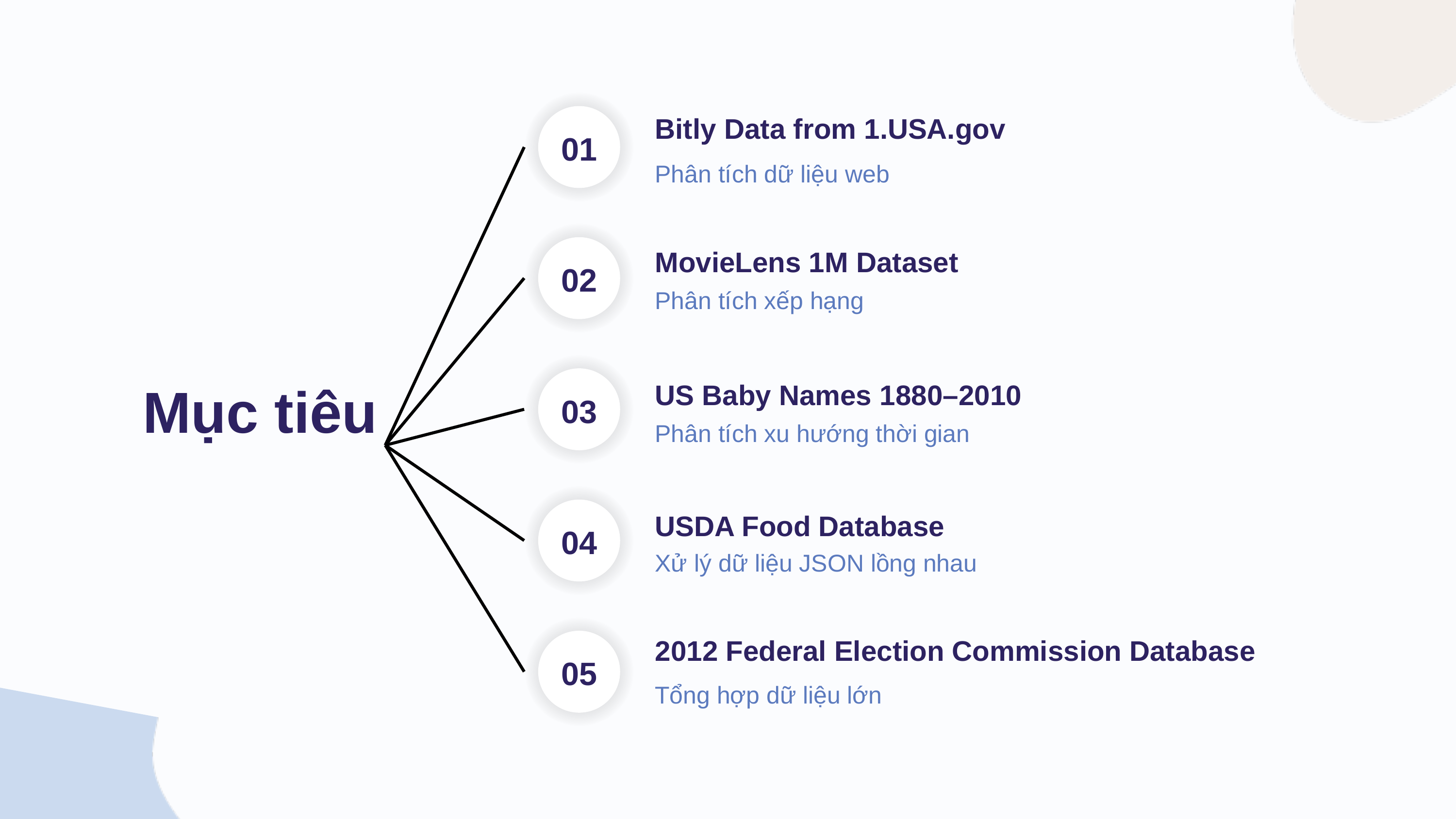

01
Bitly Data from 1.USA.gov
Phân tích dữ liệu web

02
MovieLens 1M Dataset
Phân tích xếp hạng

03
Mục tiêu
US Baby Names 1880–2010
Phân tích xu hướng thời gian

04
USDA Food Database
Xử lý dữ liệu JSON lồng nhau

05
2012 Federal Election Commission Database

Tổng hợp dữ liệu lớn